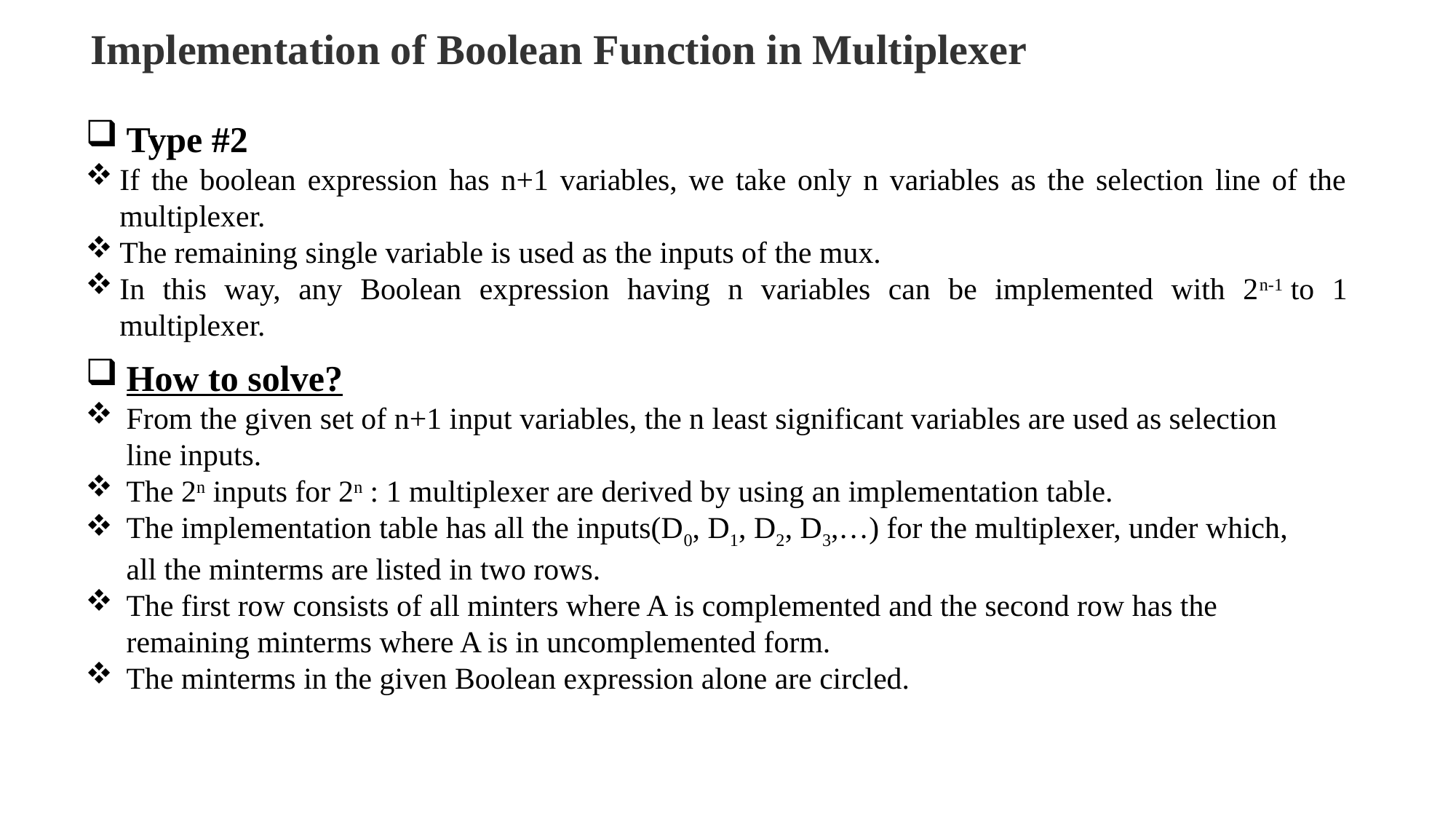

Implementation of Boolean Function in Multiplexer
Type #2
If the boolean expression has n+1 variables, we take only n variables as the selection line of the multiplexer.
The remaining single variable is used as the inputs of the mux.
In this way, any Boolean expression having n variables can be implemented with 2n-1 to 1 multiplexer.
How to solve?
From the given set of n+1 input variables, the n least significant variables are used as selection line inputs.
The 2n inputs for 2n : 1 multiplexer are derived by using an implementation table.
The implementation table has all the inputs(D0, D1, D2, D3,…) for the multiplexer, under which, all the minterms are listed in two rows.
The first row consists of all minters where A is complemented and the second row has the remaining minterms where A is in uncomplemented form.
The minterms in the given Boolean expression alone are circled.